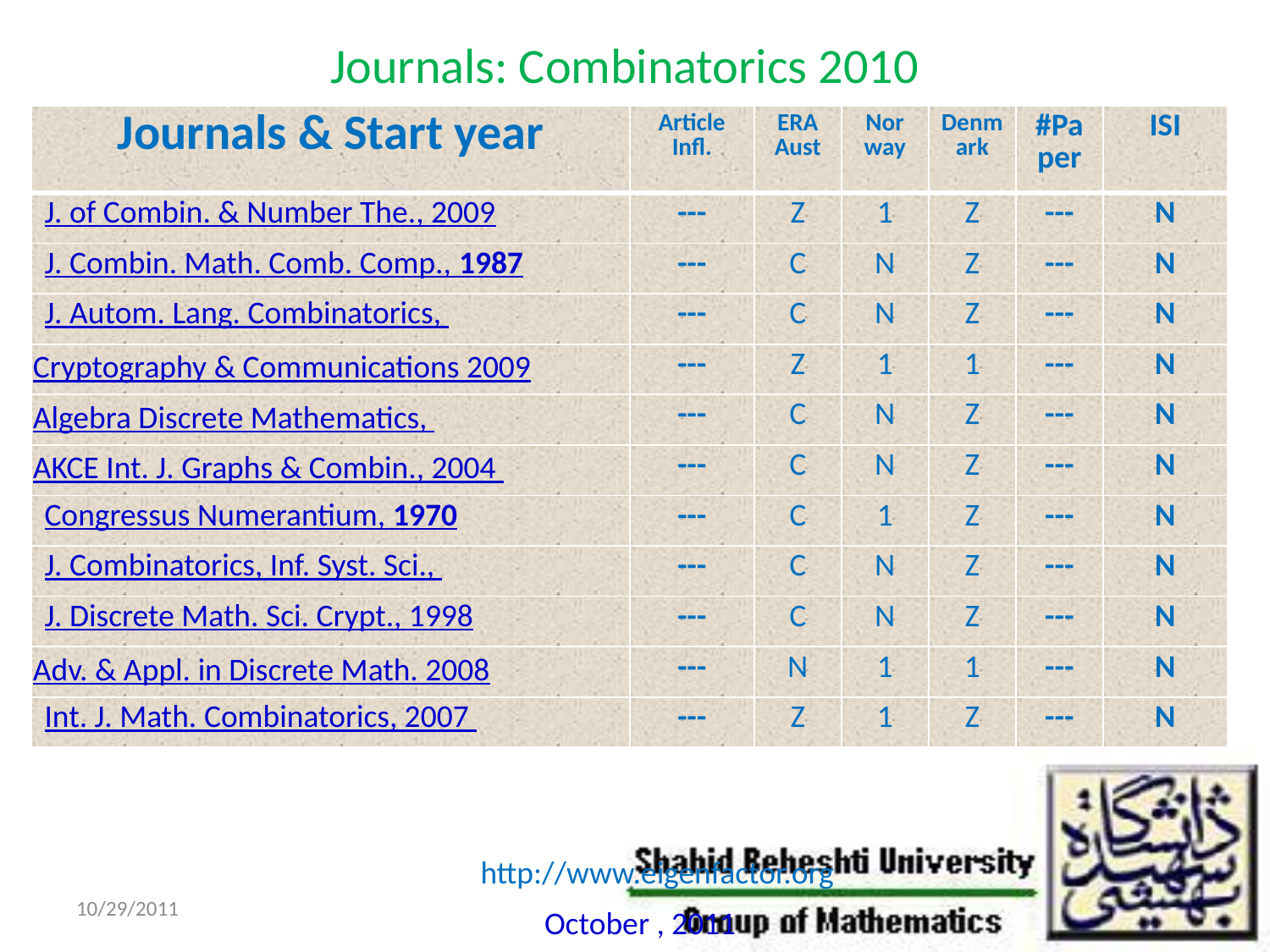

# Journals: Combinatorics 2010
| Journals & Start year | Article Infl. | ERA Aust | Nor way | Denmark | #Paper | ISI |
| --- | --- | --- | --- | --- | --- | --- |
| J. of Combin. & Number The., 2009 | --- | Z | 1 | Z | --- | N |
| J. Combin. Math. Comb. Comp., 1987 | --- | C | N | Z | --- | N |
| J. Autom. Lang. Combinatorics, | --- | C | N | Z | --- | N |
| Cryptography & Communications 2009 | --- | Z | 1 | 1 | --- | N |
| Algebra Discrete Mathematics, | --- | C | N | Z | --- | N |
| AKCE Int. J. Graphs & Combin., 2004 | --- | C | N | Z | --- | N |
| Congressus Numerantium, 1970 | --- | C | 1 | Z | --- | N |
| J. Combinatorics, Inf. Syst. Sci., | --- | C | N | Z | --- | N |
| J. Discrete Math. Sci. Crypt., 1998 | --- | C | N | Z | --- | N |
| Adv. & Appl. in Discrete Math. 2008 | --- | N | 1 | 1 | --- | N |
| Int. J. Math. Combinatorics, 2007 | --- | Z | 1 | Z | --- | N |
http://www.eigenfactor.org
10/29/2011
October , 2011